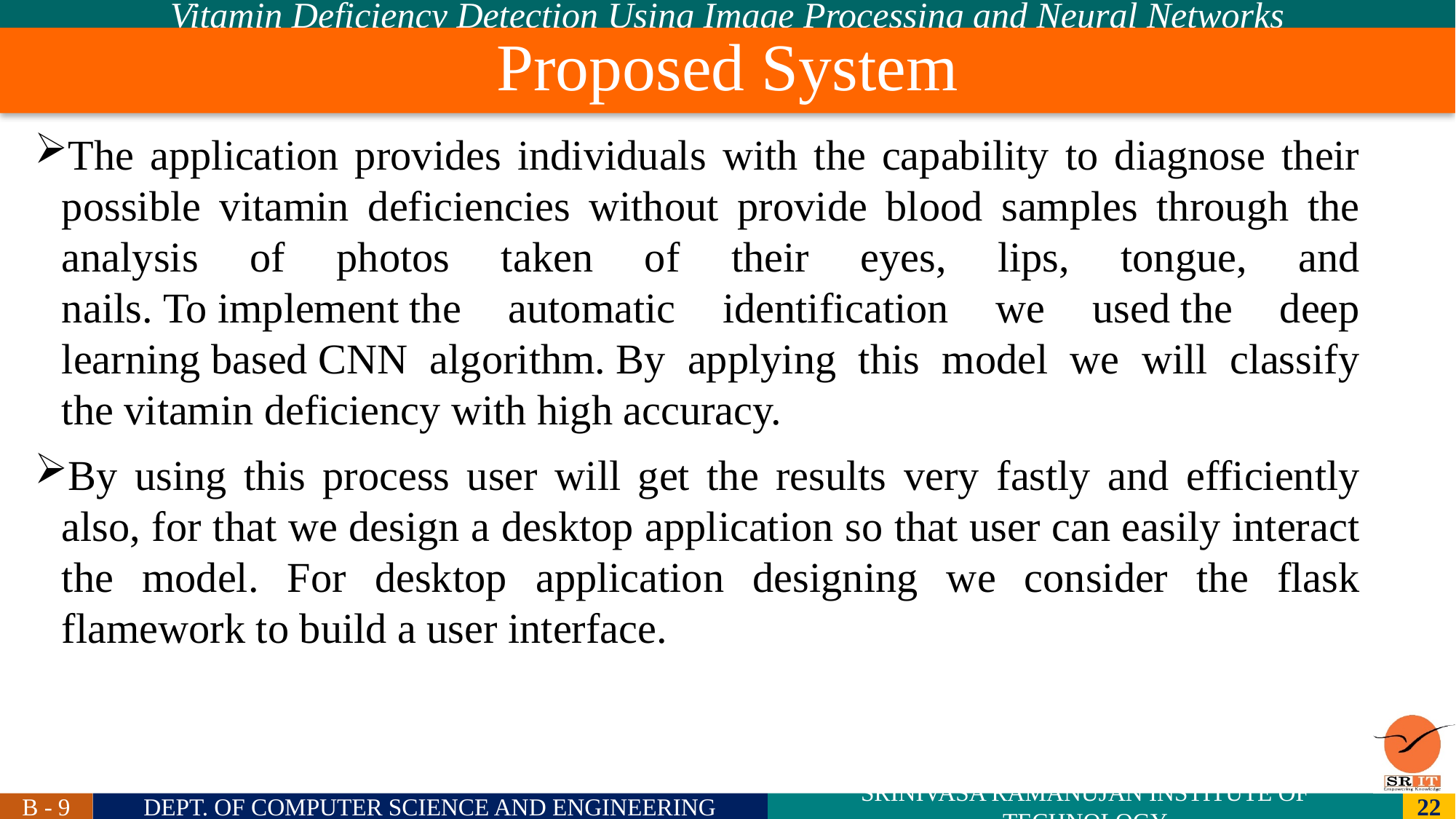

Proposed System
# The application provides individuals with the capability to diagnose their possible vitamin deficiencies without provide blood samples through the analysis of photos taken of their eyes, lips, tongue, and nails. To implement the automatic identification we used the deep learning based CNN algorithm. By applying this model we will classify the vitamin deficiency with high accuracy.
By using this process user will get the results very fastly and efficiently also, for that we design a desktop application so that user can easily interact the model. For desktop application designing we consider the flask flamework to build a user interface.